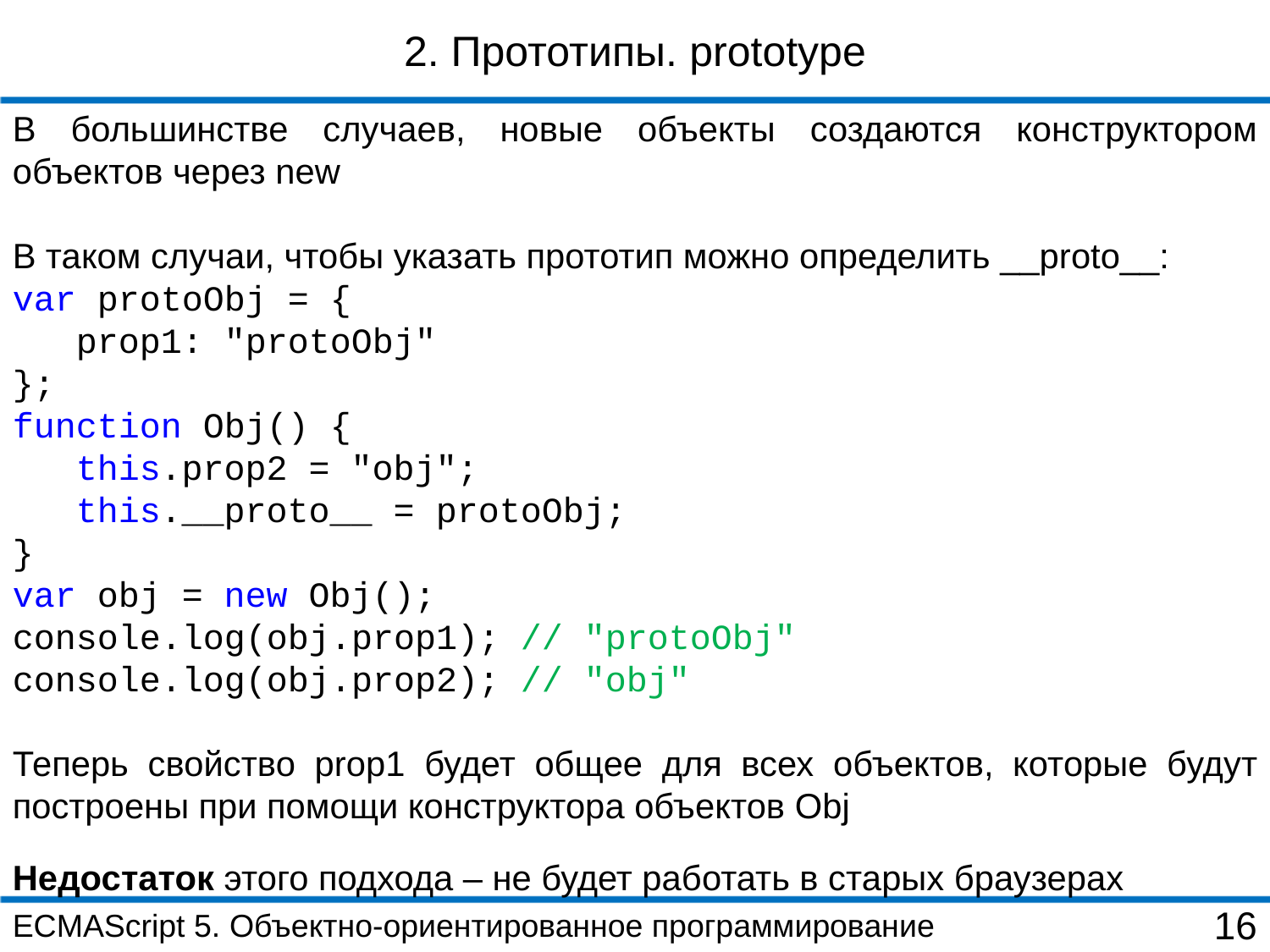

2. Прототипы. prototype
В большинстве случаев, новые объекты создаются конструктором объектов через new

В таком случаи, чтобы указать прототип можно определить __proto__:
var protoObj = {
   prop1: "protoObj"
};
function Obj() {
   this.prop2 = "obj";
   this.__proto__ = protoObj;
}
var obj = new Obj();
console.log(obj.prop1); // "protoObj"
console.log(obj.prop2); // "obj"

Теперь свойство prop1 будет общее для всех объектов, которые будут построены при помощи конструктора объектов Obj

Недостаток этого подхода – не будет работать в старых браузерах
ECMAScript 5. Объектно-ориентированное программирование
16